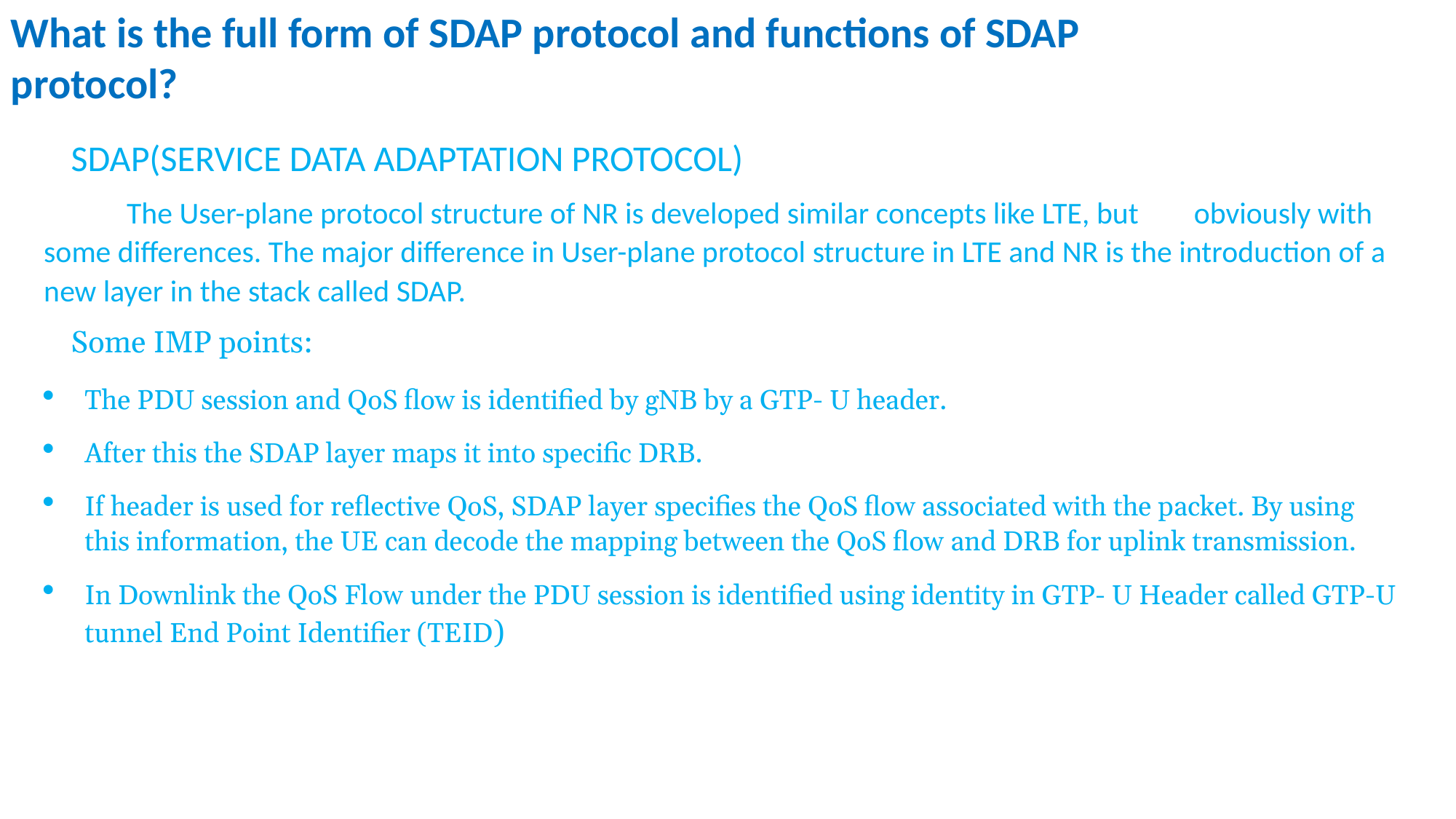

What is the full form of SDAP protocol and functions of SDAP protocol?

SDAP(SERVICE DATA ADAPTATION PROTOCOL)
            The User-plane protocol structure of NR is developed similar concepts like LTE, but        obviously with some differences. The major difference in User-plane protocol structure in LTE and NR is the introduction of a new layer in the stack called SDAP.
Some IMP points:
The PDU session and QoS flow is identified by gNB by a GTP- U header.
After this the SDAP layer maps it into specific DRB.
If header is used for reflective QoS, SDAP layer specifies the QoS flow associated with the packet. By using this information, the UE can decode the mapping between the QoS flow and DRB for uplink transmission.
In Downlink the QoS Flow under the PDU session is identified using identity in GTP- U Header called GTP-U tunnel End Point Identifier (TEID)